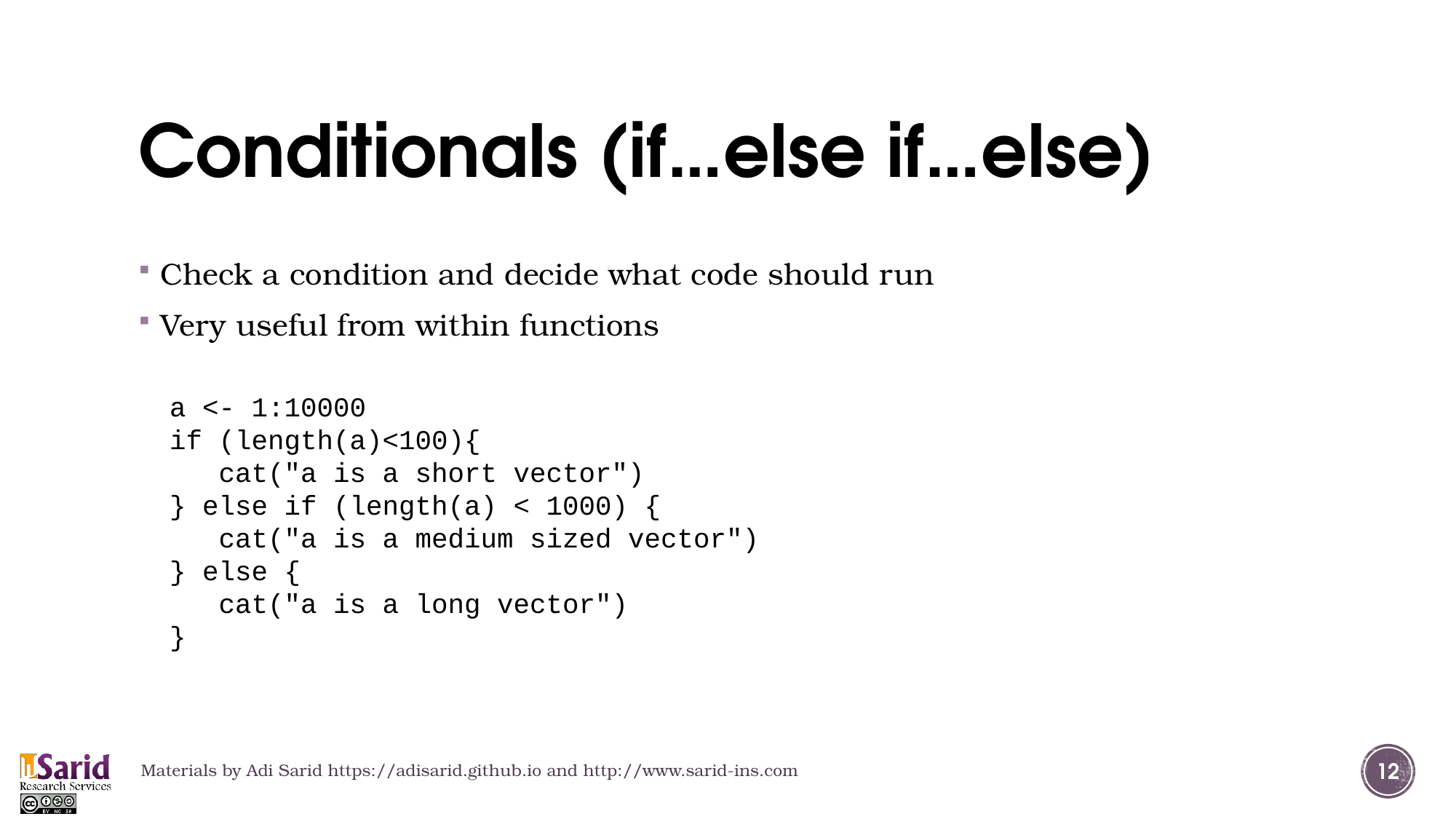

# Conditionals (if…else if…else)
Check a condition and decide what code should run
Very useful from within functions
a <- 1:10000
if (length(a)<100){
   cat("a is a short vector")
} else if (length(a) < 1000) {
   cat("a is a medium sized vector")
} else {
   cat("a is a long vector")
}
Materials by Adi Sarid https://adisarid.github.io and http://www.sarid-ins.com
12